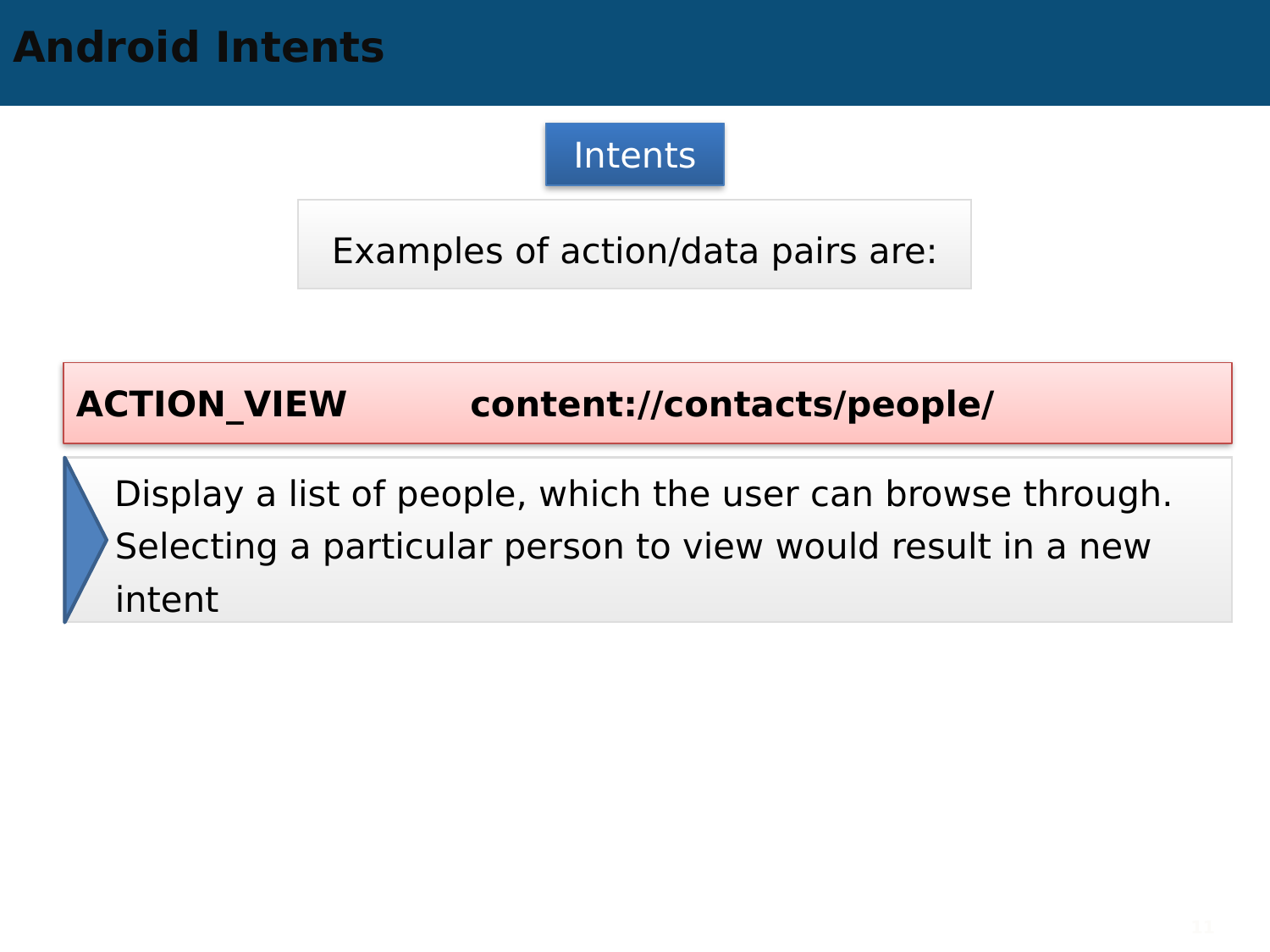

# Android Intents
Intents
Examples of action/data pairs are:
ACTION_VIEW          content://contacts/people/
Display a list of people, which the user can browse through. Selecting a particular person to view would result in a new intent